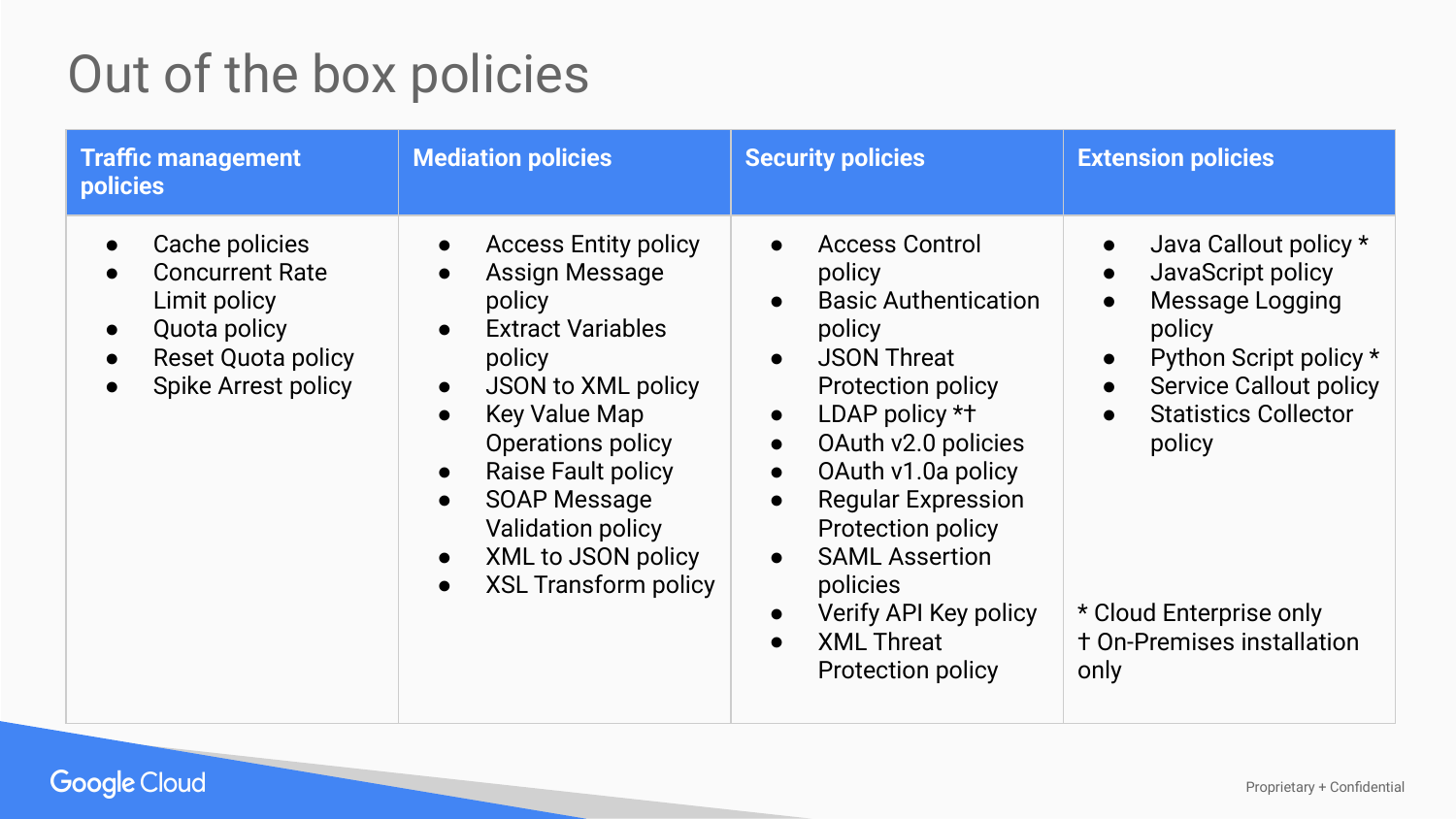

Out of the box policies
| Traffic management policies | Mediation policies | Security policies | Extension policies |
| --- | --- | --- | --- |
| Cache policies Concurrent Rate Limit policy Quota policy Reset Quota policy Spike Arrest policy | Access Entity policy Assign Message policy Extract Variables policy JSON to XML policy Key Value Map Operations policy Raise Fault policy SOAP Message Validation policy XML to JSON policy XSL Transform policy | Access Control policy Basic Authentication policy JSON Threat Protection policy LDAP policy \*† OAuth v2.0 policies OAuth v1.0a policy Regular Expression Protection policy SAML Assertion policies Verify API Key policy XML Threat Protection policy | Java Callout policy \* JavaScript policy Message Logging policy Python Script policy \* Service Callout policy Statistics Collector policy \* Cloud Enterprise only † On-Premises installation only |